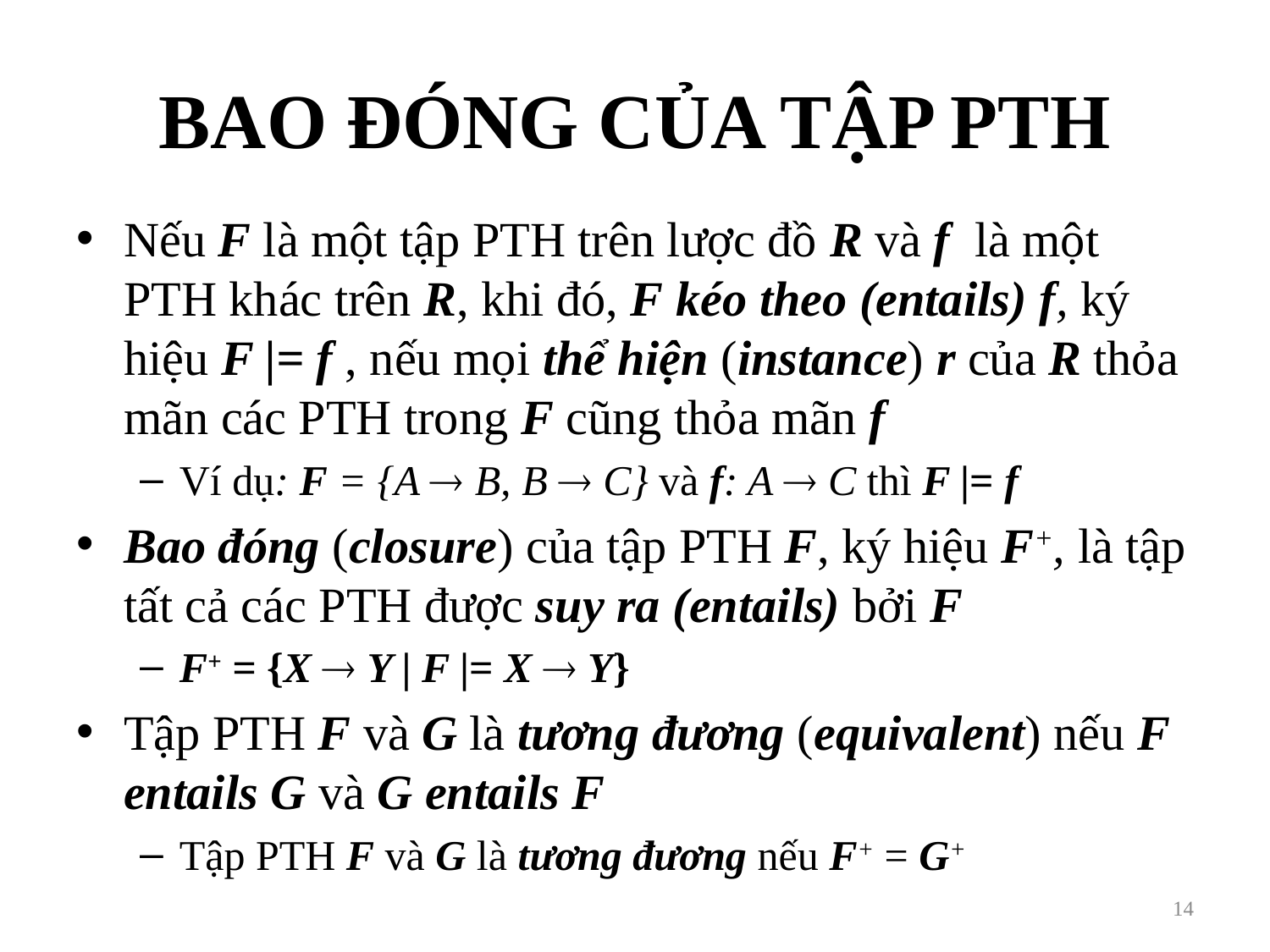

# BAO ĐÓNG CỦA TẬP PTH
Nếu F là một tập PTH trên lược đồ R và f  là một PTH khác trên R, khi đó, F kéo theo (entails) f, ký hiệu F |= f , nếu mọi thể hiện (instance) r của R thỏa mãn các PTH trong F cũng thỏa mãn f
Ví dụ: F = {A → B, B → C} và f: A → C thì F |= f
Bao đóng (closure) của tập PTH F, ký hiệu F+, là tập tất cả các PTH được suy ra (entails) bởi F
F+ = {X → Y | F |= X → Y}
Tập PTH F và G là tương đương (equivalent) nếu F entails G và G entails F
Tập PTH F và G là tương đương nếu F+ = G+
14